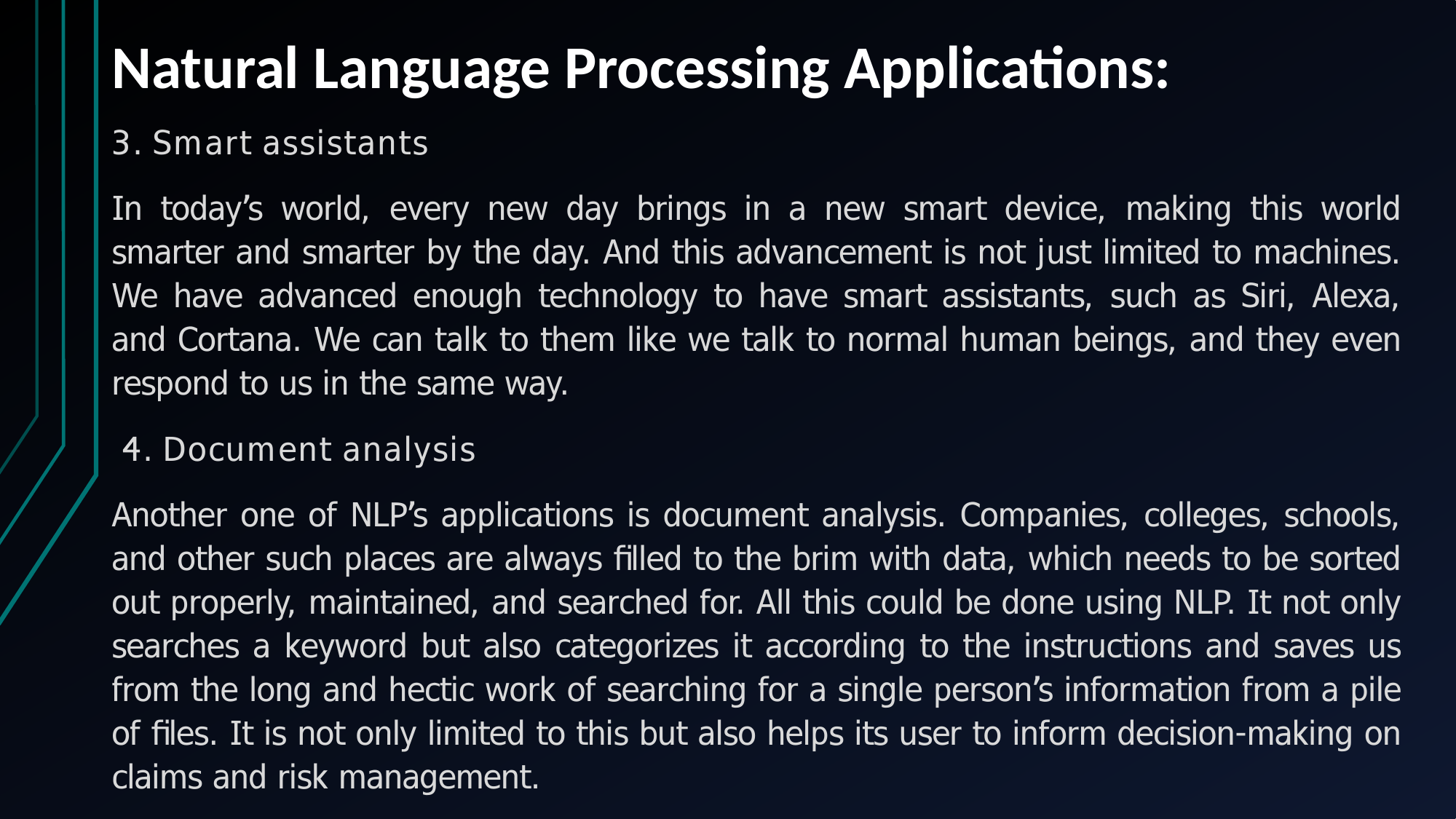

# Natural Language Processing Applications:
3. Smart assistants
In today’s world, every new day brings in a new smart device, making this world smarter and smarter by the day. And this advancement is not just limited to machines. We have advanced enough technology to have smart assistants, such as Siri, Alexa, and Cortana. We can talk to them like we talk to normal human beings, and they even respond to us in the same way.
 4. Document analysis
Another one of NLP’s applications is document analysis. Companies, colleges, schools, and other such places are always filled to the brim with data, which needs to be sorted out properly, maintained, and searched for. All this could be done using NLP. It not only searches a keyword but also categorizes it according to the instructions and saves us from the long and hectic work of searching for a single person’s information from a pile of files. It is not only limited to this but also helps its user to inform decision-making on claims and risk management.